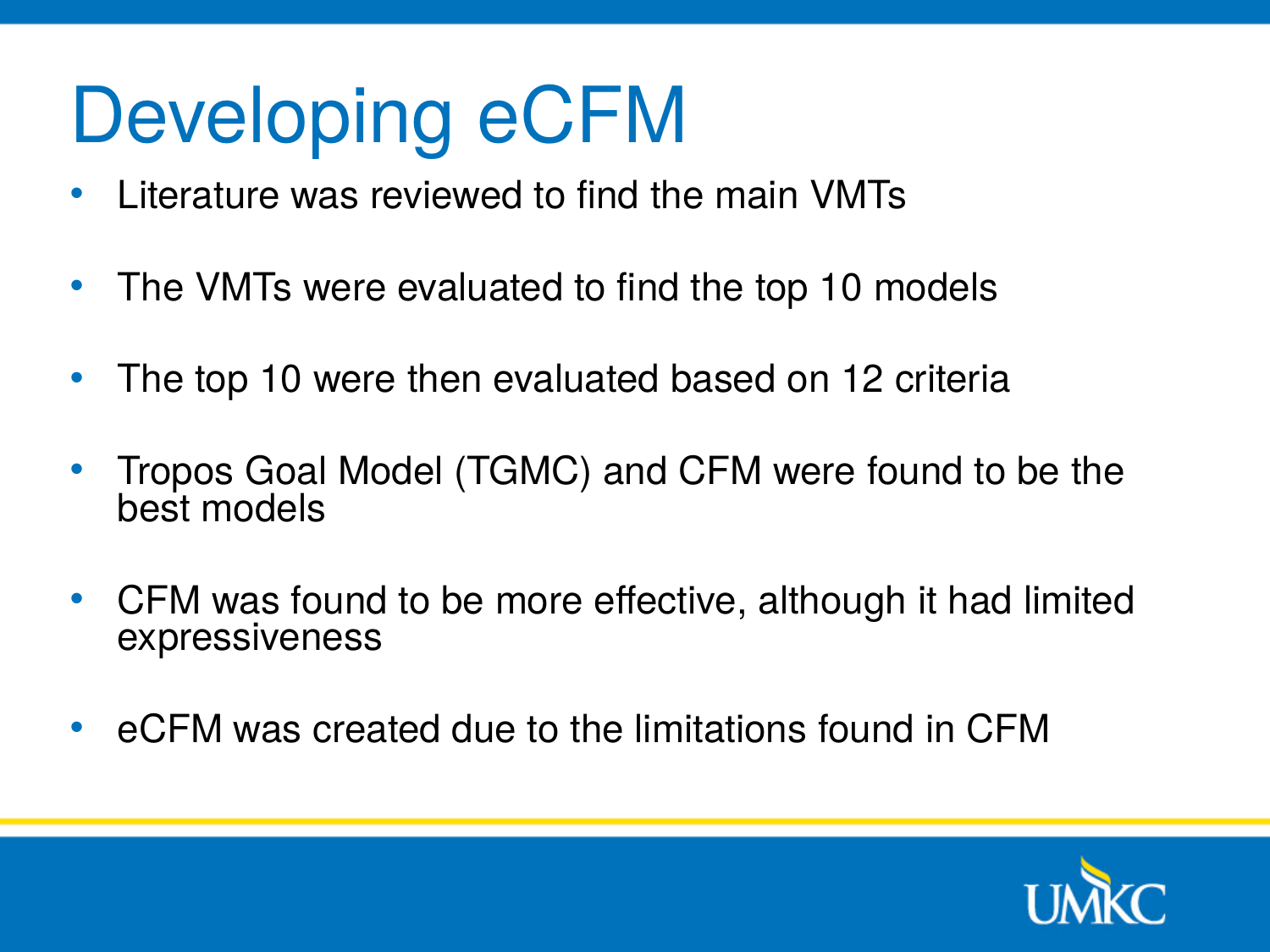

# Developing eCFM
Literature was reviewed to find the main VMTs

The VMTs were evaluated to find the top 10 models

The top 10 were then evaluated based on 12 criteria

Tropos Goal Model (TGMC) and CFM were found to be the best models

CFM was found to be more effective, although it had limited expressiveness

eCFM was created due to the limitations found in CFM